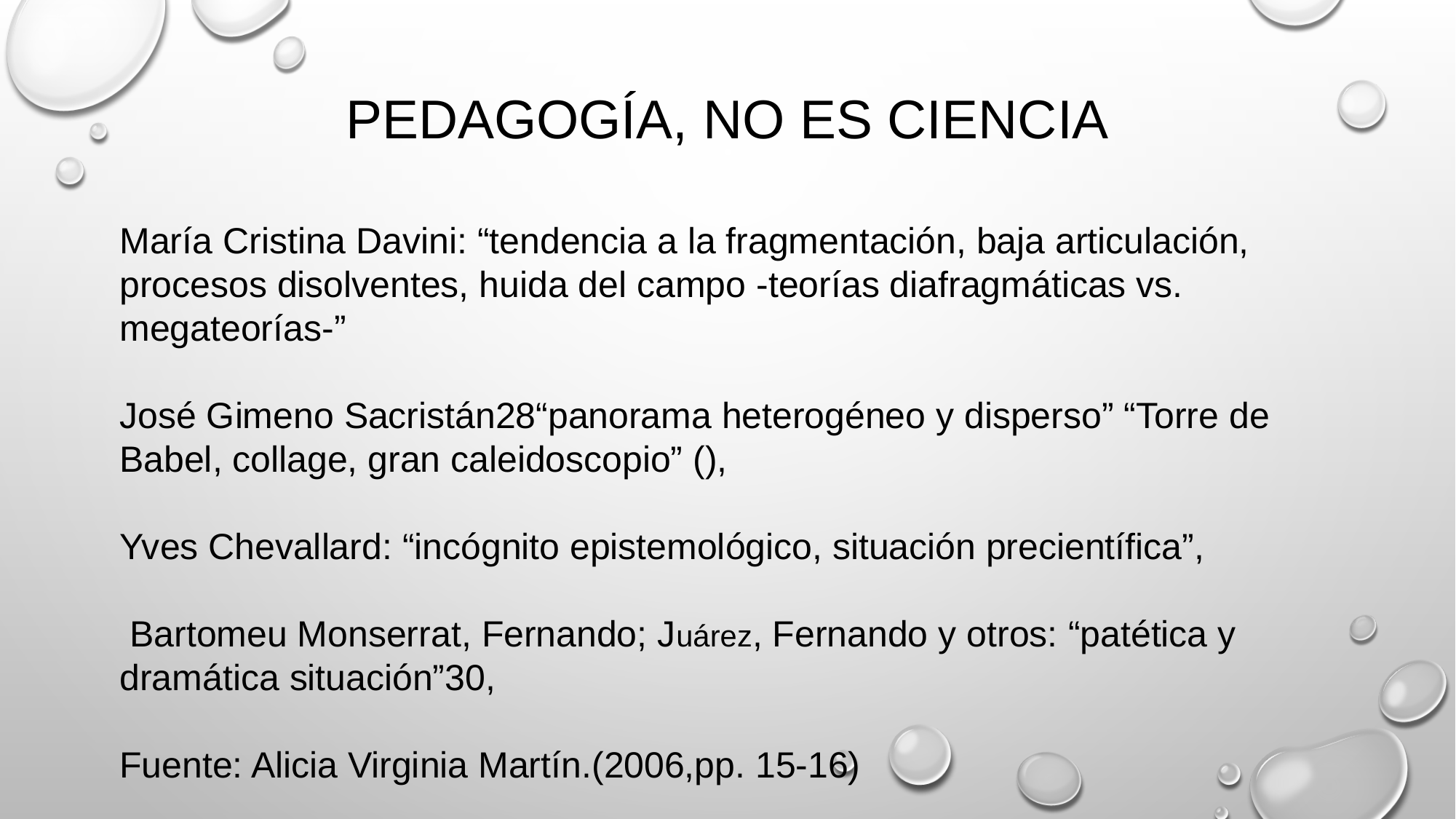

# PEDAGOGÍA, NO ES CIENCIA

María Cristina Davini: “tendencia a la fragmentación, baja articulación, procesos disolventes, huida del campo -teorías diafragmáticas vs. megateorías-”

José Gimeno Sacristán28“panorama heterogéneo y disperso” “Torre de Babel, collage, gran caleidoscopio” (),

Yves Chevallard: “incógnito epistemológico, situación precientífica”,

 Bartomeu Monserrat, Fernando; Juárez, Fernando y otros: “patética y dramática situación”30,

Fuente: Alicia Virginia Martín.(2006,pp. 15-16)